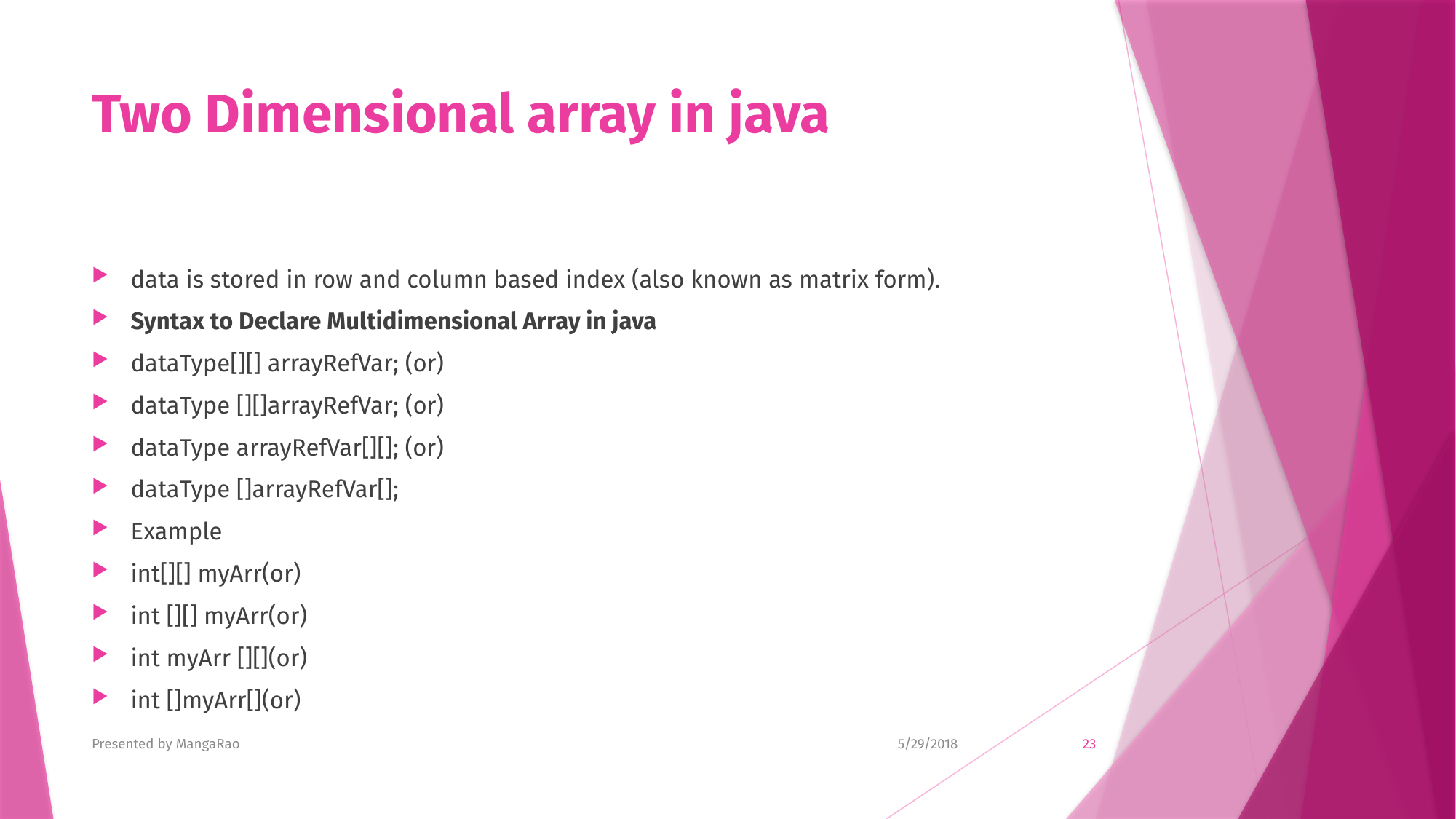

# Two Dimensional array in java
data is stored in row and column based index (also known as matrix form).
Syntax to Declare Multidimensional Array in java
dataType[][] arrayRefVar; (or)
dataType [][]arrayRefVar; (or)
dataType arrayRefVar[][]; (or)
dataType []arrayRefVar[];
Example
int[][] myArr(or)
int [][] myArr(or)
int myArr [][](or)
int []myArr[](or)

Presented by MangaRao
5/29/2018
23